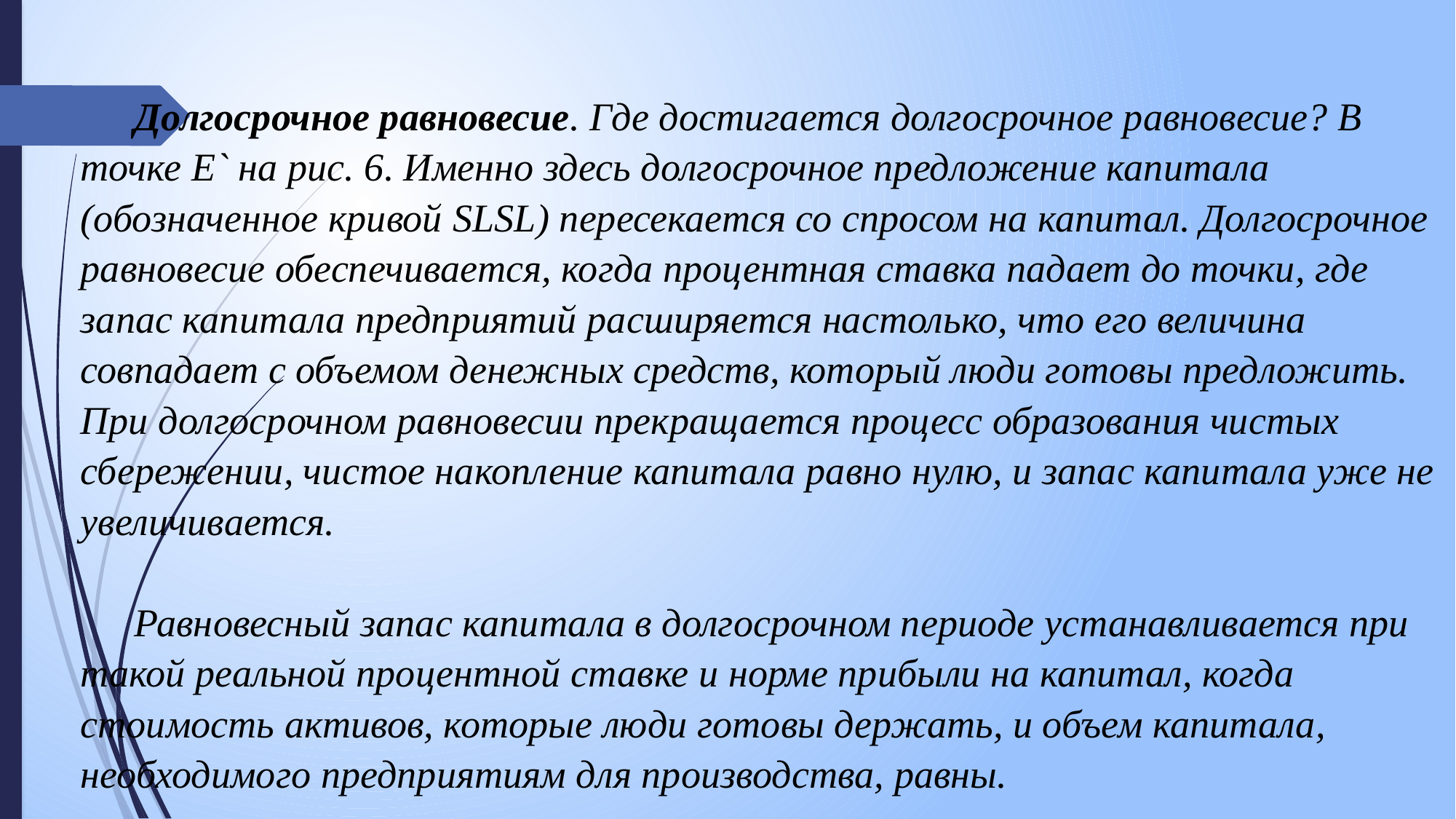

Долгосрочное равновесие. Где достигается долгосрочное равновесие? В точке E` на рис. 6. Именно здесь долгосрочное предложение капитала (обозначенное кривой SLSL) пересекается со спросом на капитал. Долгосрочное равновесие обеспечивается, когда процентная ставка падает до точки, где запас капитала предприятий расширяется настолько, что его величина совпадает с объемом денежных средств, который люди готовы предложить. При долгосрочном равновесии прекращается процесс образования чистых сбережении, чистое накопление капитала равно нулю, и запас капитала уже не увеличивается.

Равновесный запас капитала в долгосрочном периоде устанавливается при такой реальной процентной ставке и норме прибыли на капитал, когда стоимость активов, которые люди готовы держать, и объем капитала, необходимого предприятиям для производства, равны.